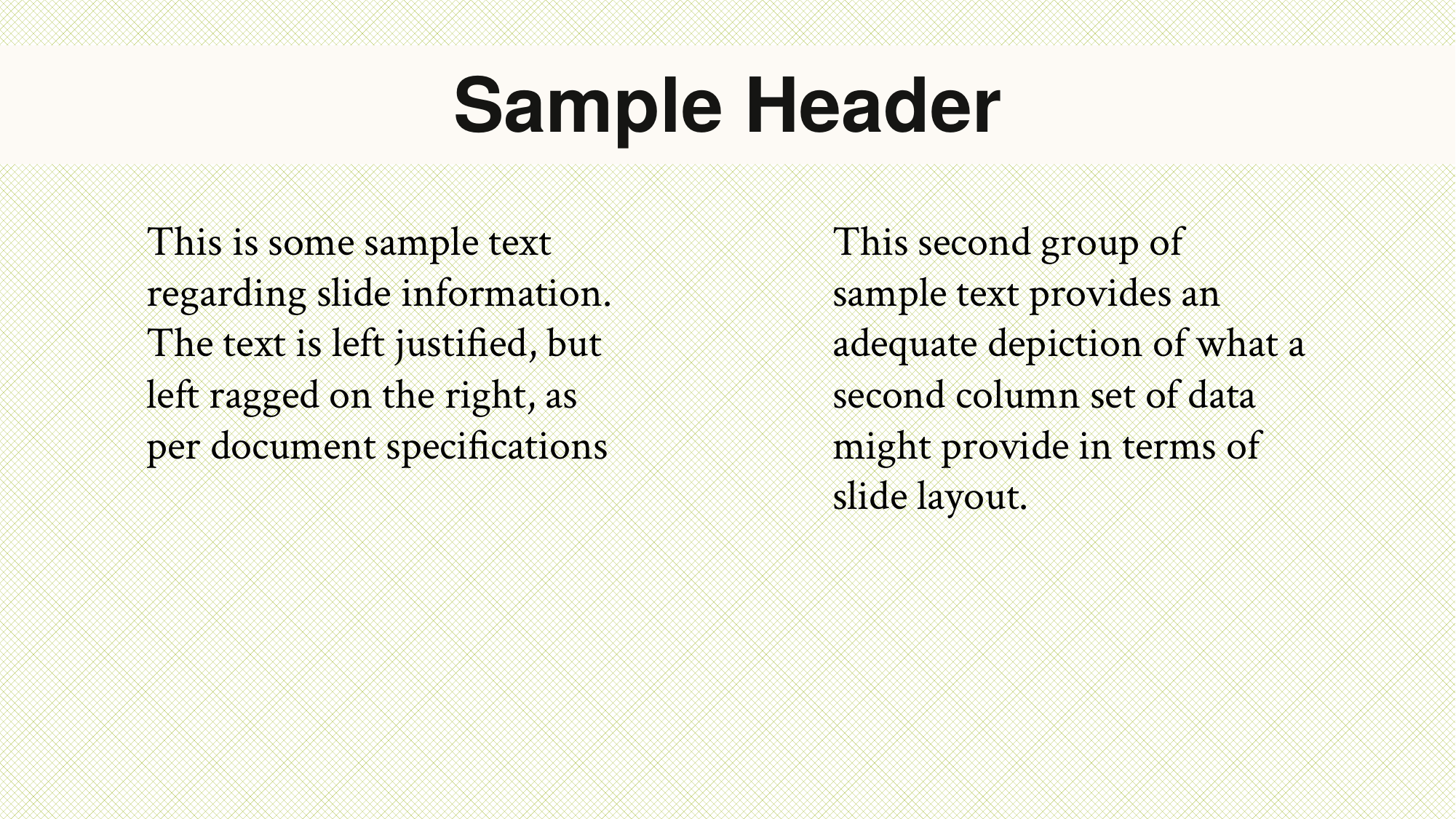

Sample Header
This is some sample text regarding slide information. The text is left justified, but left ragged on the right, as per document specifications
This second group of sample text provides an adequate depiction of what a second column set of data might provide in terms of slide layout.